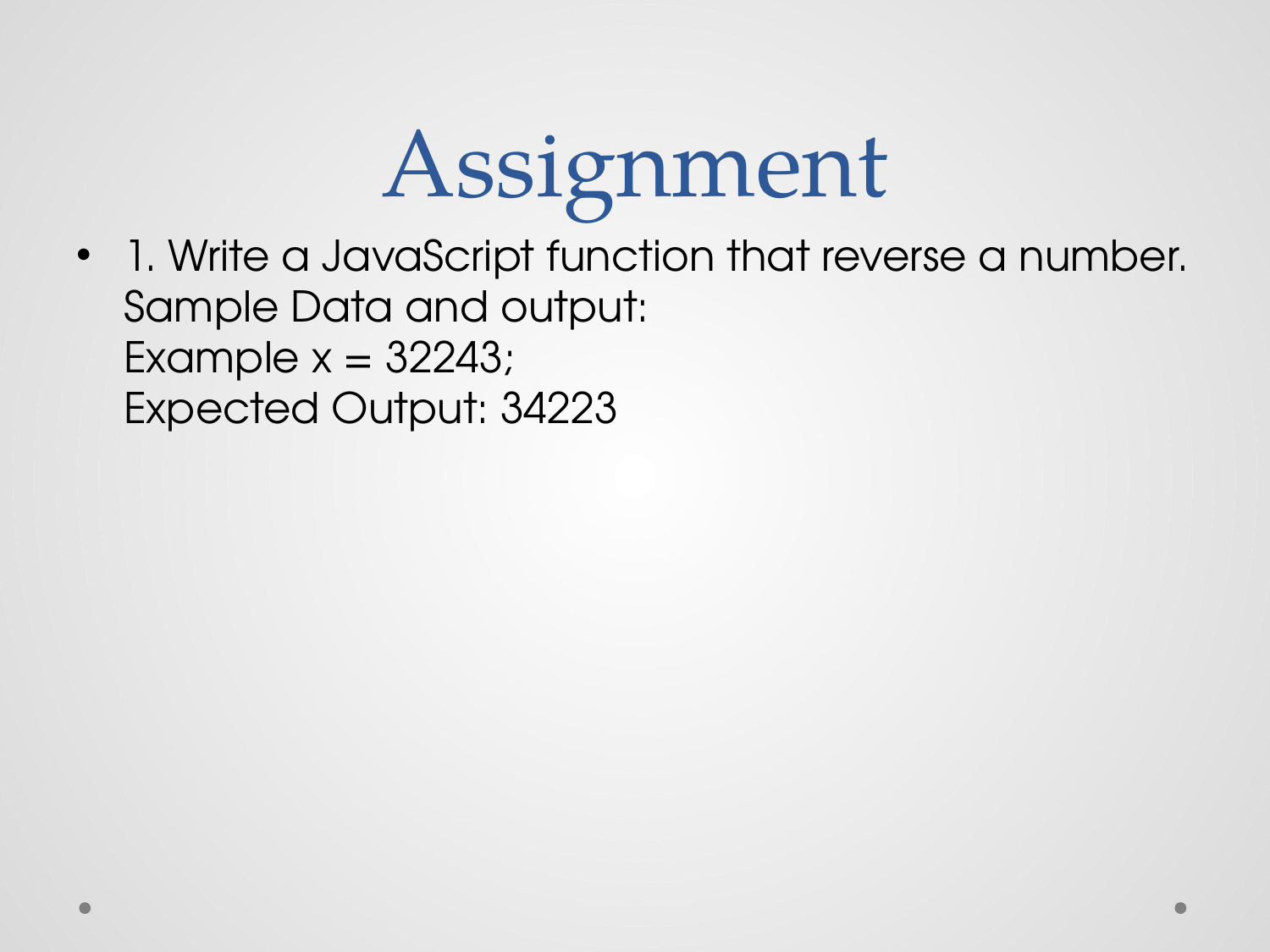

# Assignment
1. Write a JavaScript function that reverse a number.
Sample Data and output: 
Example x = 32243; 
Expected Output: 34223